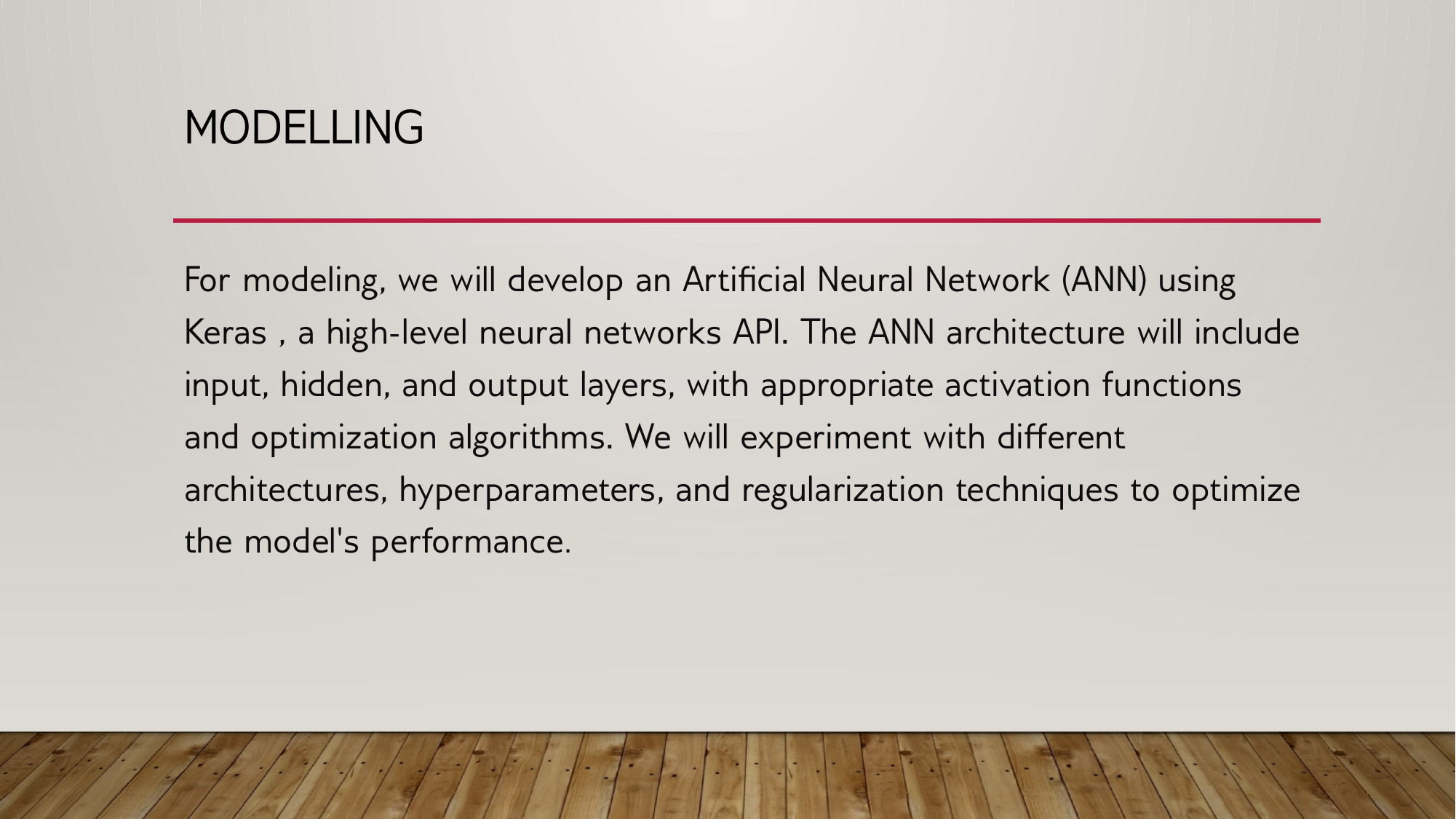

# MODELLING
For modeling, we will develop an Artificial Neural Network (ANN) using Keras , a high-level neural networks API. The ANN architecture will include input, hidden, and output layers, with appropriate activation functions and optimization algorithms. We will experiment with different architectures, hyperparameters, and regularization techniques to optimize the model's performance.